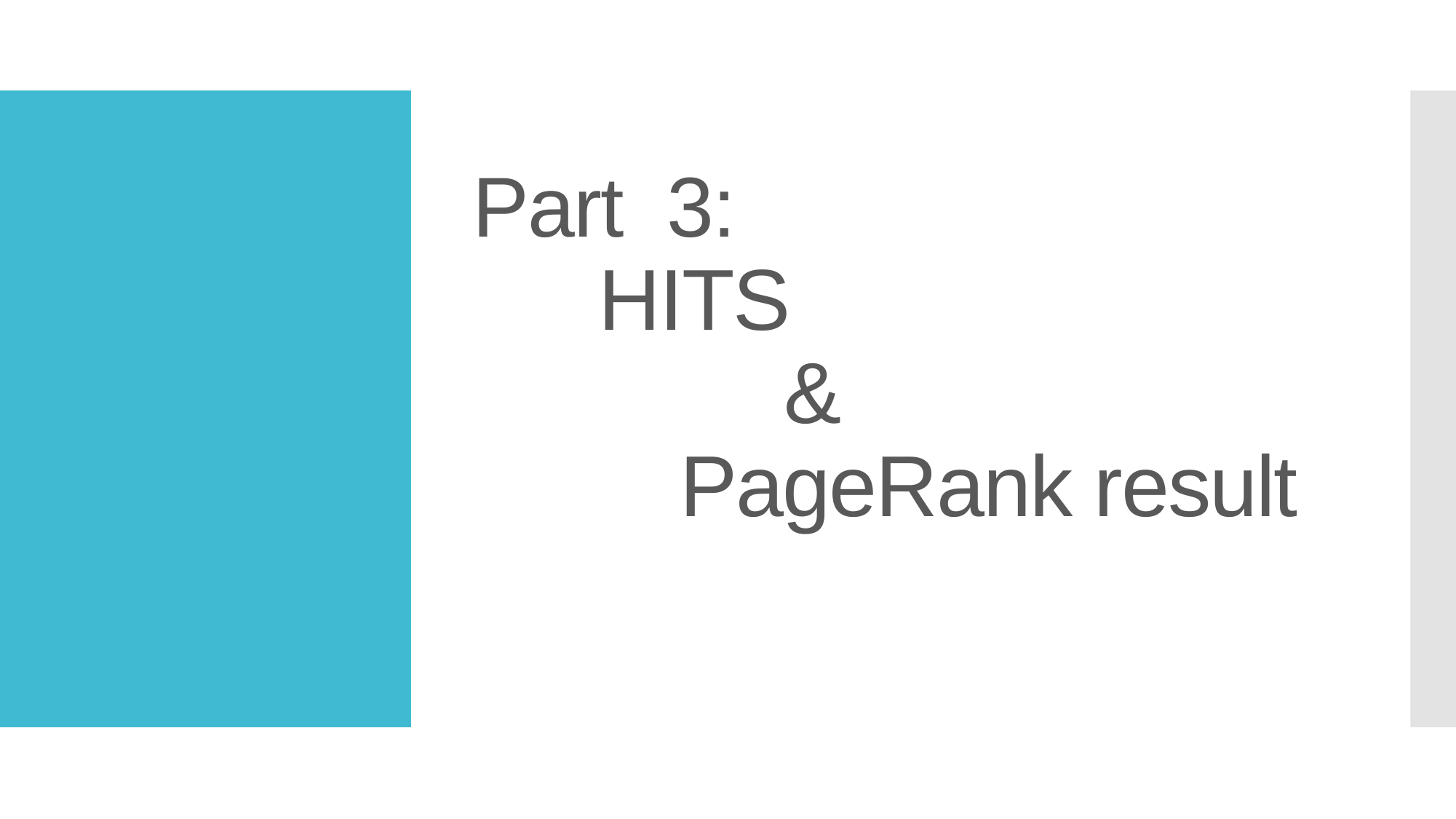

# Part  3: HITS & PageRank result